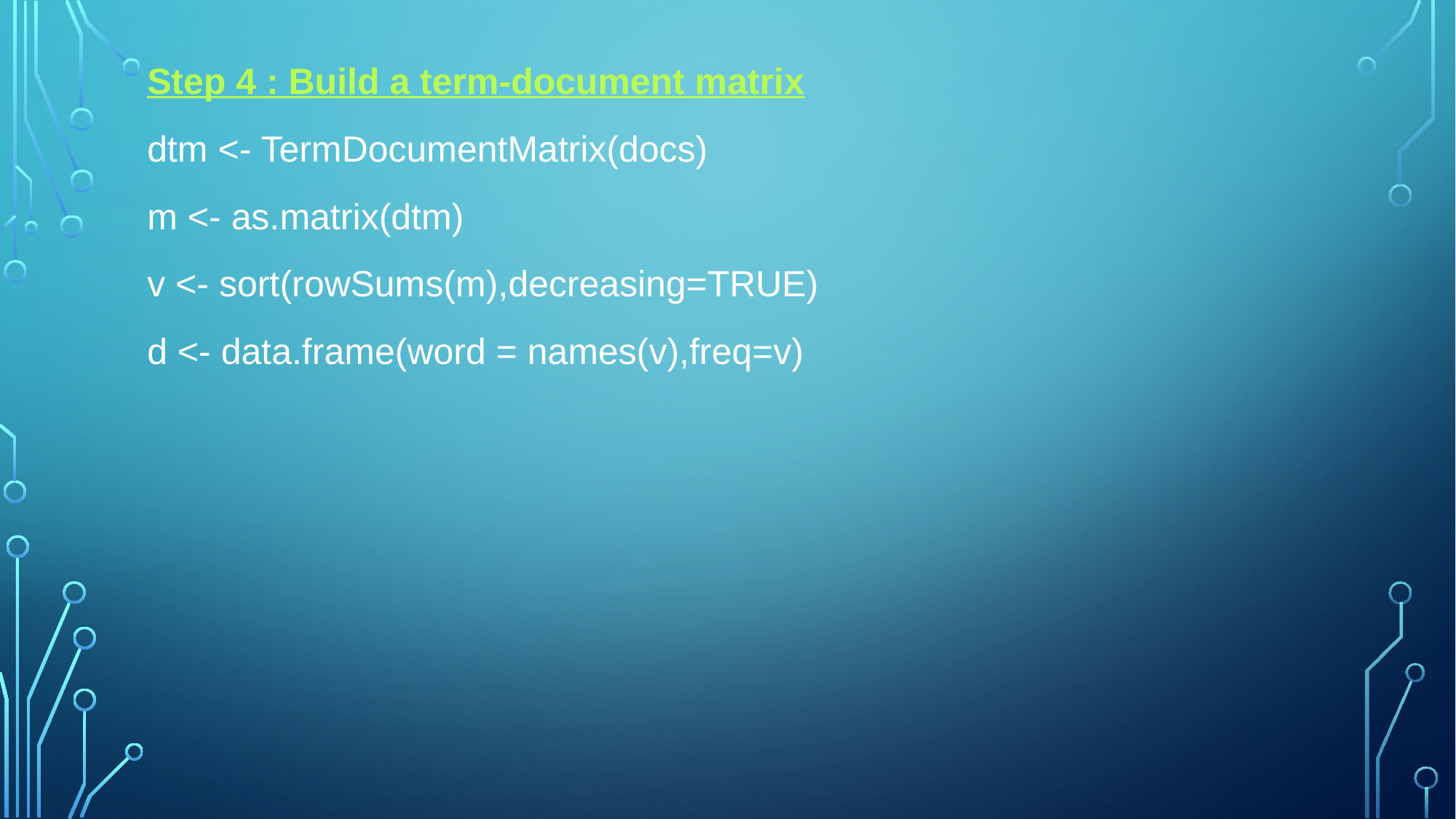

Step 4 : Build a term-document matrix
dtm <- TermDocumentMatrix(docs)
m <- as.matrix(dtm)
v <- sort(rowSums(m),decreasing=TRUE)
d <- data.frame(word = names(v),freq=v)